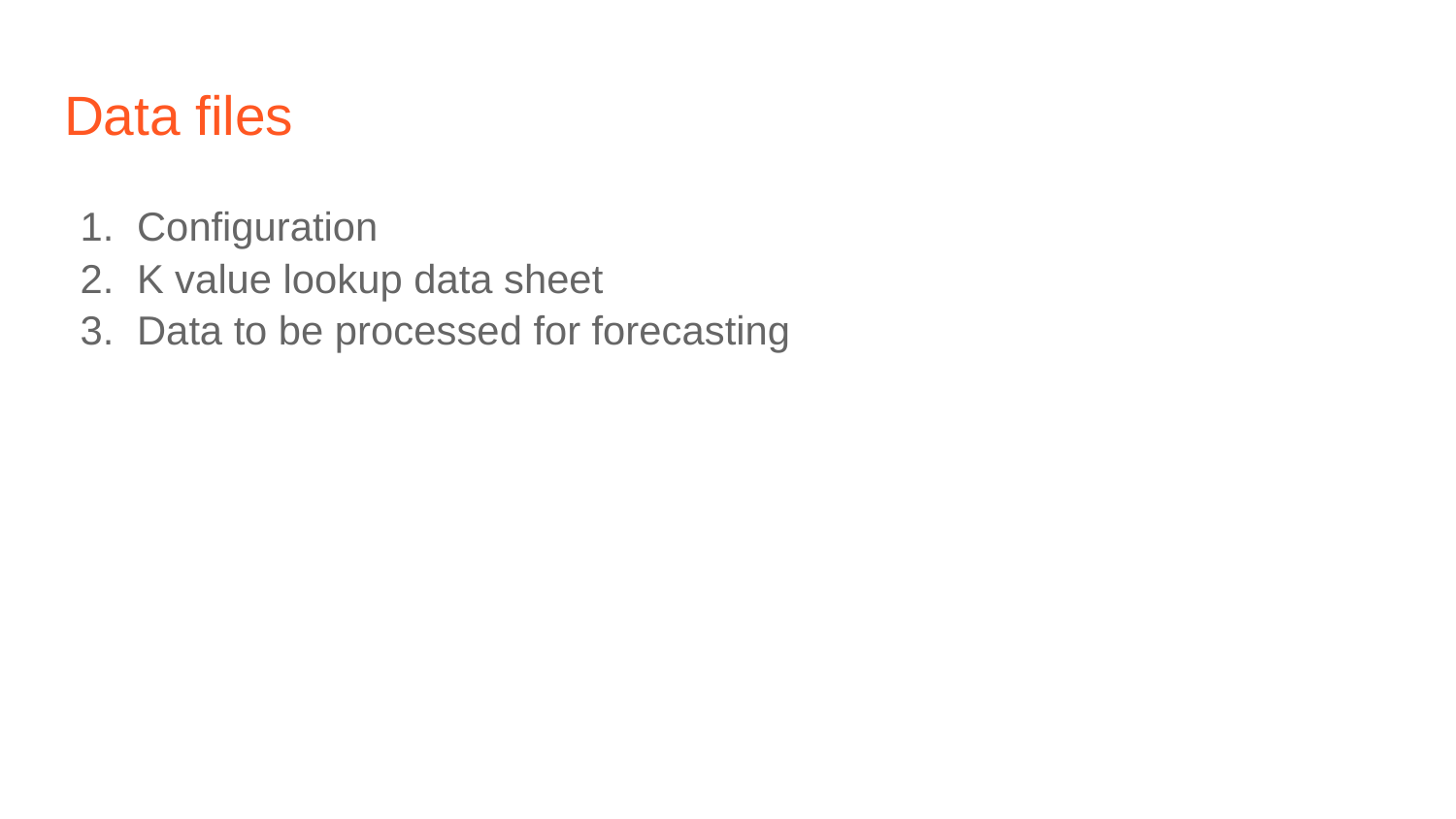

# Data files
Configuration
K value lookup data sheet
Data to be processed for forecasting